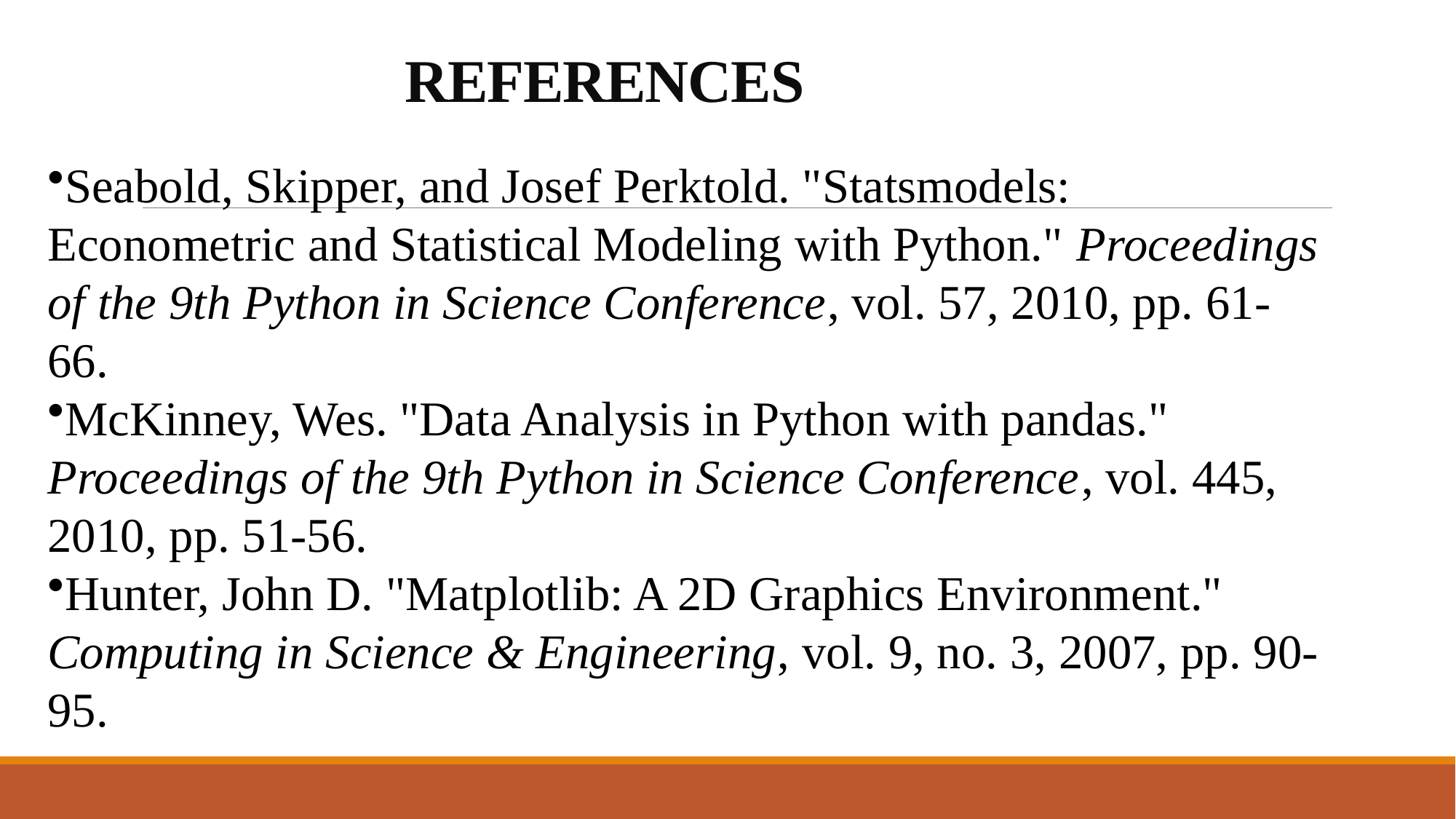

# REFERENCES
Seabold, Skipper, and Josef Perktold. "Statsmodels: Econometric and Statistical Modeling with Python." Proceedings of the 9th Python in Science Conference, vol. 57, 2010, pp. 61-66.
McKinney, Wes. "Data Analysis in Python with pandas." Proceedings of the 9th Python in Science Conference, vol. 445, 2010, pp. 51-56.
Hunter, John D. "Matplotlib: A 2D Graphics Environment." Computing in Science & Engineering, vol. 9, no. 3, 2007, pp. 90-95.